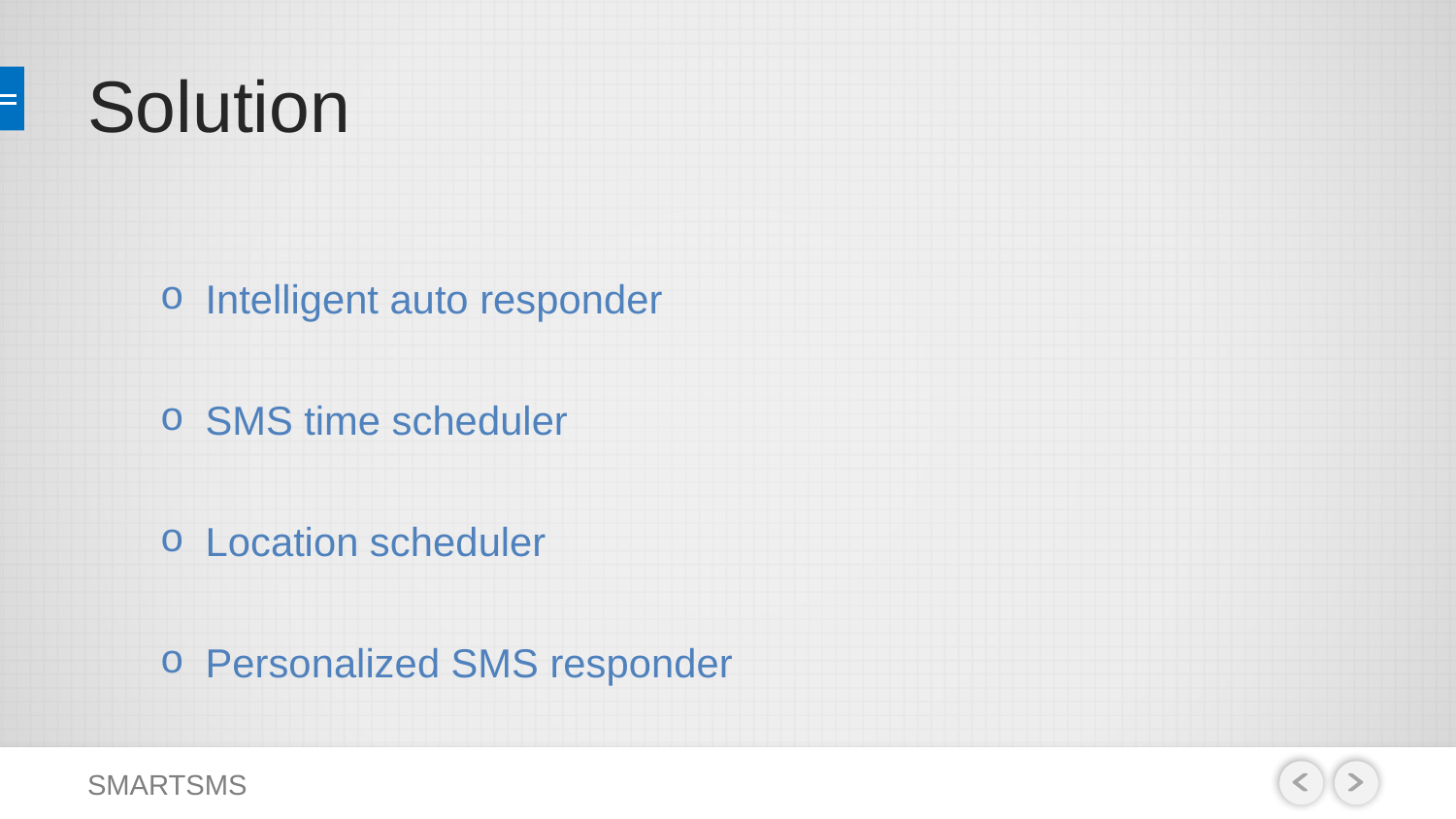

# Solution
Intelligent auto responder
SMS time scheduler
Location scheduler
Personalized SMS responder
SMARTSMS